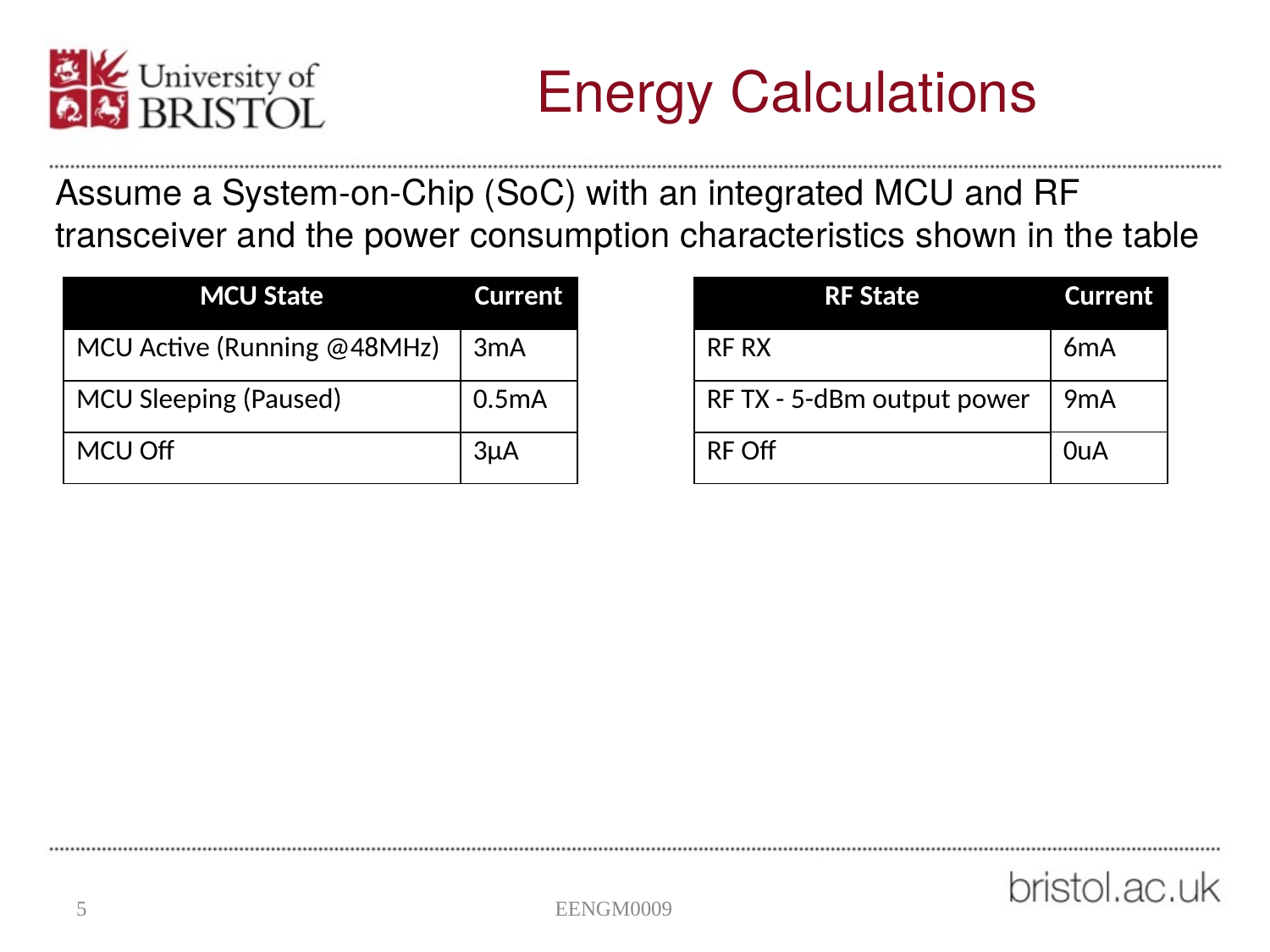

# Energy Calculations
Assume a System-on-Chip (SoC) with an integrated MCU and RF transceiver and the power consumption characteristics shown in the table
| MCU State | Current |  | RF State | Current |
| --- | --- | --- | --- | --- |
| MCU Active (Running @48MHz) | 3mA |  | RF RX | 6mA |
| MCU Sleeping (Paused) | 0.5mA |  | RF TX - 5-dBm output power | 9mA |
| MCU Off | 3μA |  | RF Off | 0uA |
5
EENGM0009